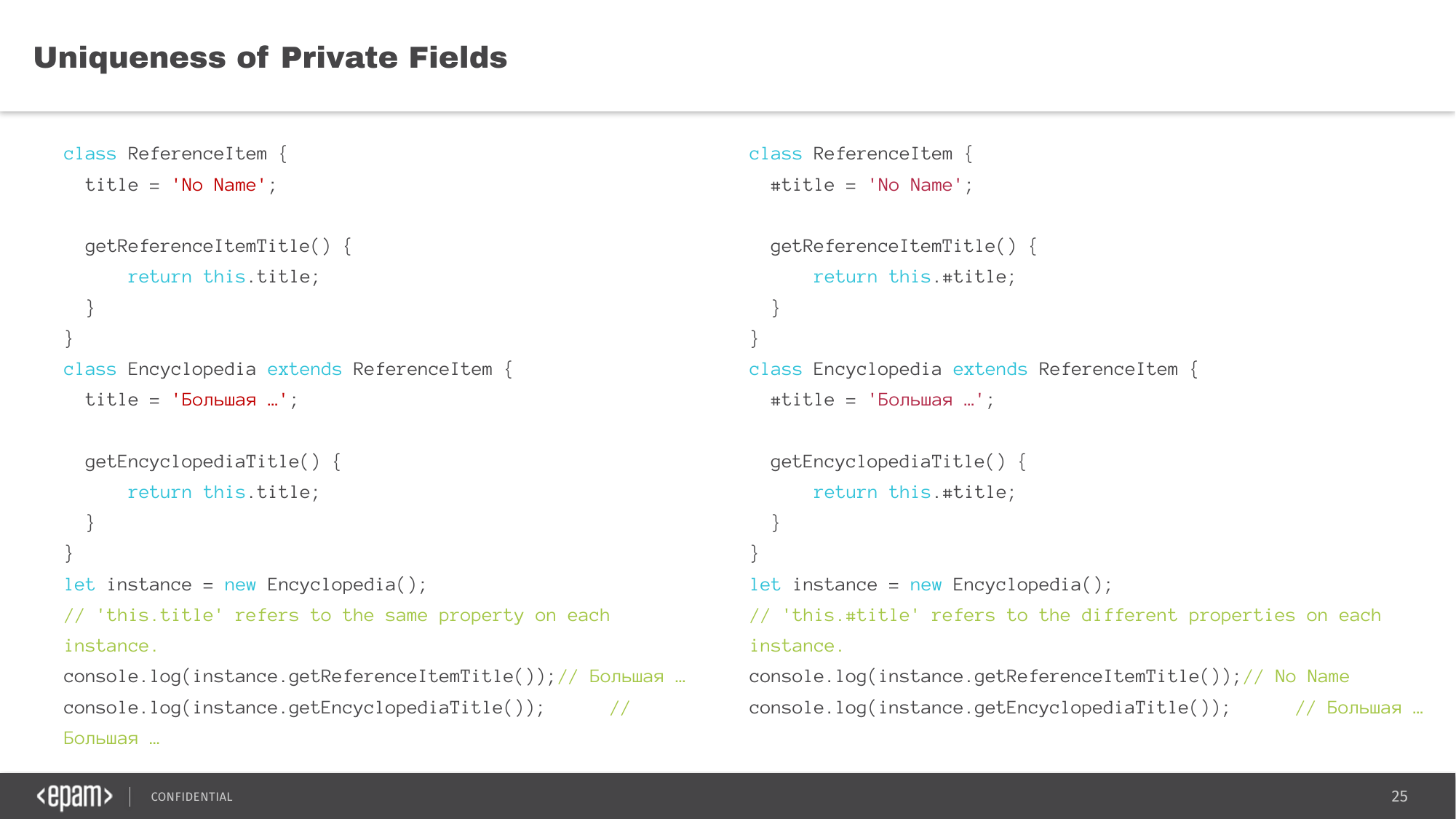

Uniqueness of Private Fields
class ReferenceItem {
  title = 'No Name';

  getReferenceItemTitle() {
      return this.title;
  }
}
class Encyclopedia extends ReferenceItem {
  title = 'Большая …';

  getEncyclopediaTitle() {
      return this.title;
  }
}
let instance = new Encyclopedia();
// 'this.title' refers to the same property on each instance.
console.log(instance.getReferenceItemTitle());// Большая …
console.log(instance.getEncyclopediaTitle());	// Большая …
class ReferenceItem {
  #title = 'No Name';

  getReferenceItemTitle() {
      return this.#title;
  }
}
class Encyclopedia extends ReferenceItem {
  #title = 'Большая …';

  getEncyclopediaTitle() {
      return this.#title;
  }
}
let instance = new Encyclopedia();
// 'this.#title' refers to the different properties on each instance.
console.log(instance.getReferenceItemTitle());// No Name
console.log(instance.getEncyclopediaTitle());	// Большая …